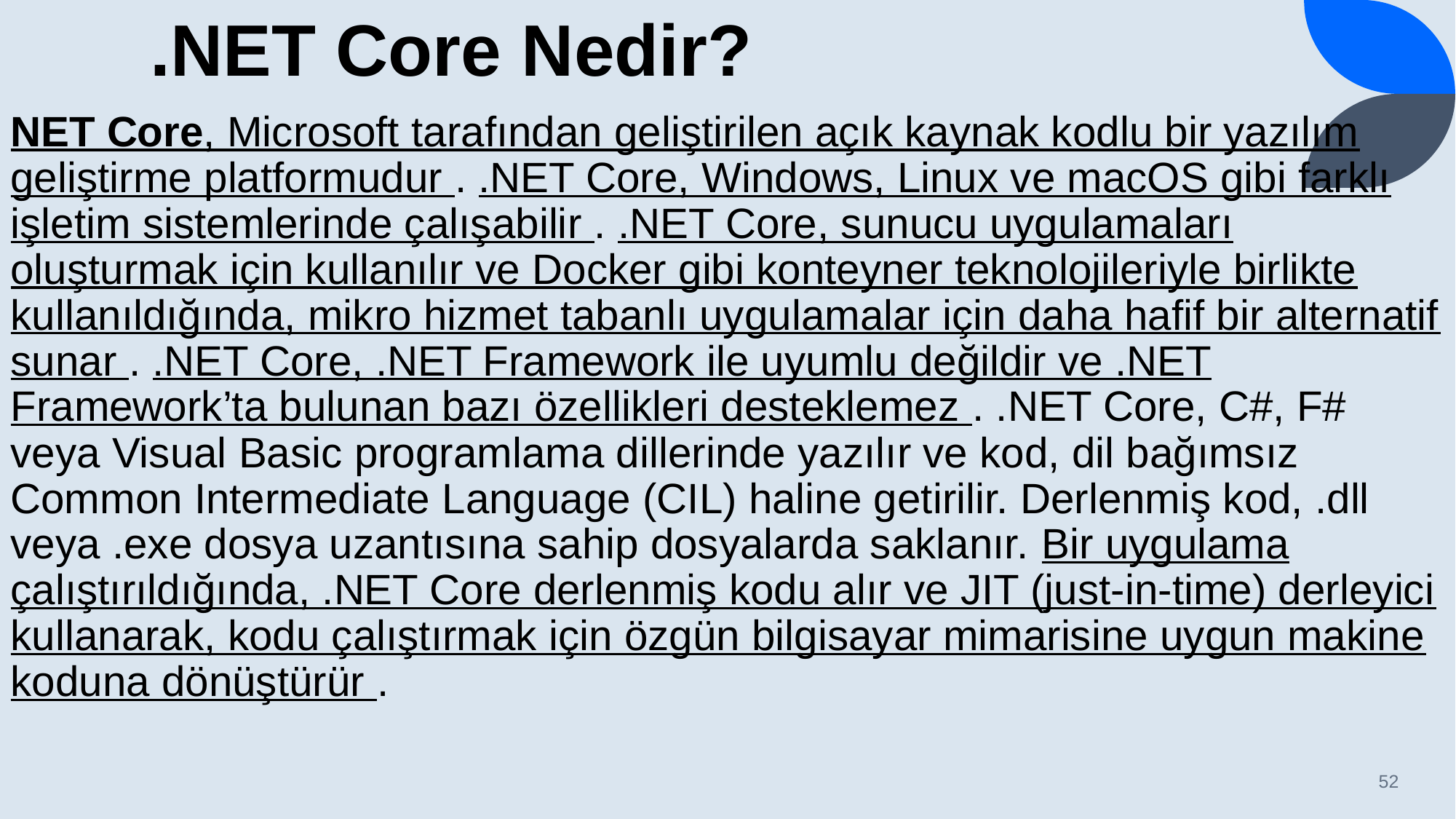

# .NET Core Nedir?
NET Core, Microsoft tarafından geliştirilen açık kaynak kodlu bir yazılım geliştirme platformudur . .NET Core, Windows, Linux ve macOS gibi farklı işletim sistemlerinde çalışabilir . .NET Core, sunucu uygulamaları oluşturmak için kullanılır ve Docker gibi konteyner teknolojileriyle birlikte kullanıldığında, mikro hizmet tabanlı uygulamalar için daha hafif bir alternatif sunar . .NET Core, .NET Framework ile uyumlu değildir ve .NET Framework’ta bulunan bazı özellikleri desteklemez . .NET Core, C#, F# veya Visual Basic programlama dillerinde yazılır ve kod, dil bağımsız Common Intermediate Language (CIL) haline getirilir. Derlenmiş kod, .dll veya .exe dosya uzantısına sahip dosyalarda saklanır. Bir uygulama çalıştırıldığında, .NET Core derlenmiş kodu alır ve JIT (just-in-time) derleyici kullanarak, kodu çalıştırmak için özgün bilgisayar mimarisine uygun makine koduna dönüştürür .
52